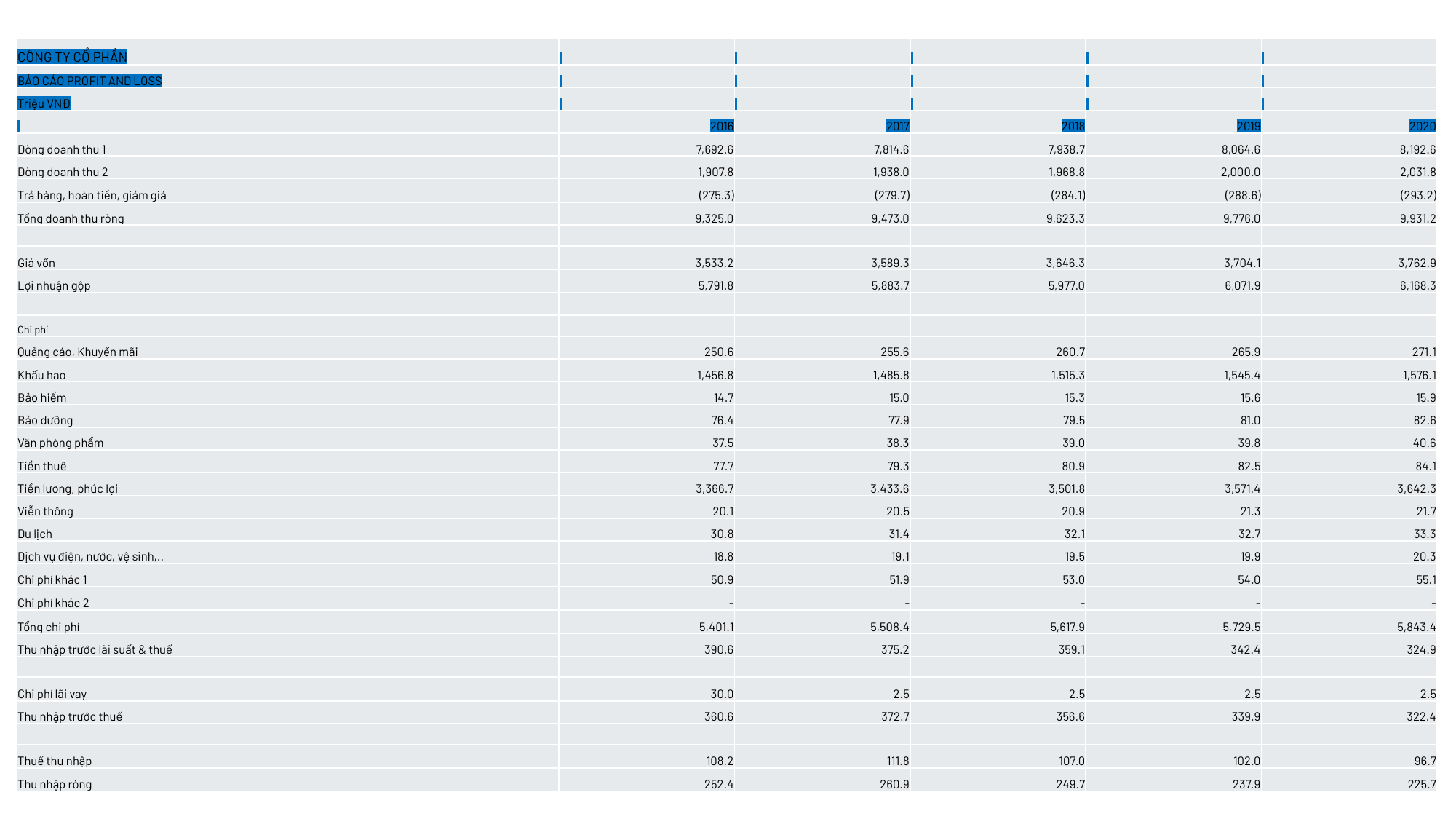

| CÔNG TY CỔ PHẦN |  |  |  |  |  |
| --- | --- | --- | --- | --- | --- |
| BÁO CÁO PROFIT AND LOSS |  |  |  |  |  |
| Triệu VNĐ |  |  |  |  |  |
|  | 2016 | 2017 | 2018 | 2019 | 2020 |
| Dòng doanh thu 1 | 7,692.6 | 7,814.6 | 7,938.7 | 8,064.6 | 8,192.6 |
| Dòng doanh thu 2 | 1,907.8 | 1,938.0 | 1,968.8 | 2,000.0 | 2,031.8 |
| Trả hàng, hoàn tiền, giảm giá | (275.3) | (279.7) | (284.1) | (288.6) | (293.2) |
| Tổng doanh thu ròng | 9,325.0 | 9,473.0 | 9,623.3 | 9,776.0 | 9,931.2 |
|  |  |  |  |  |  |
| Giá vốn | 3,533.2 | 3,589.3 | 3,646.3 | 3,704.1 | 3,762.9 |
| Lợi nhuận gộp | 5,791.8 | 5,883.7 | 5,977.0 | 6,071.9 | 6,168.3 |
|  |  |  |  |  |  |
| Chi phí |  |  |  |  |  |
| Quảng cáo, Khuyến mãi | 250.6 | 255.6 | 260.7 | 265.9 | 271.1 |
| Khấu hao | 1,456.8 | 1,485.8 | 1,515.3 | 1,545.4 | 1,576.1 |
| Bảo hiểm | 14.7 | 15.0 | 15.3 | 15.6 | 15.9 |
| Bảo dưỡng | 76.4 | 77.9 | 79.5 | 81.0 | 82.6 |
| Văn phòng phẩm | 37.5 | 38.3 | 39.0 | 39.8 | 40.6 |
| Tiền thuê | 77.7 | 79.3 | 80.9 | 82.5 | 84.1 |
| Tiền lương, phúc lợi | 3,366.7 | 3,433.6 | 3,501.8 | 3,571.4 | 3,642.3 |
| Viễn thông | 20.1 | 20.5 | 20.9 | 21.3 | 21.7 |
| Du lịch | 30.8 | 31.4 | 32.1 | 32.7 | 33.3 |
| Dịch vụ điện, nước, vệ sinh,.. | 18.8 | 19.1 | 19.5 | 19.9 | 20.3 |
| Chi phí khác 1 | 50.9 | 51.9 | 53.0 | 54.0 | 55.1 |
| Chi phí khác 2 | - | - | - | - | - |
| Tổng chi phí | 5,401.1 | 5,508.4 | 5,617.9 | 5,729.5 | 5,843.4 |
| Thu nhập trước lãi suất & thuế | 390.6 | 375.2 | 359.1 | 342.4 | 324.9 |
|  |  |  |  |  |  |
| Chi phí lãi vay | 30.0 | 2.5 | 2.5 | 2.5 | 2.5 |
| Thu nhập trước thuế | 360.6 | 372.7 | 356.6 | 339.9 | 322.4 |
|  |  |  |  |  |  |
| Thuế thu nhập | 108.2 | 111.8 | 107.0 | 102.0 | 96.7 |
| Thu nhập ròng | 252.4 | 260.9 | 249.7 | 237.9 | 225.7 |